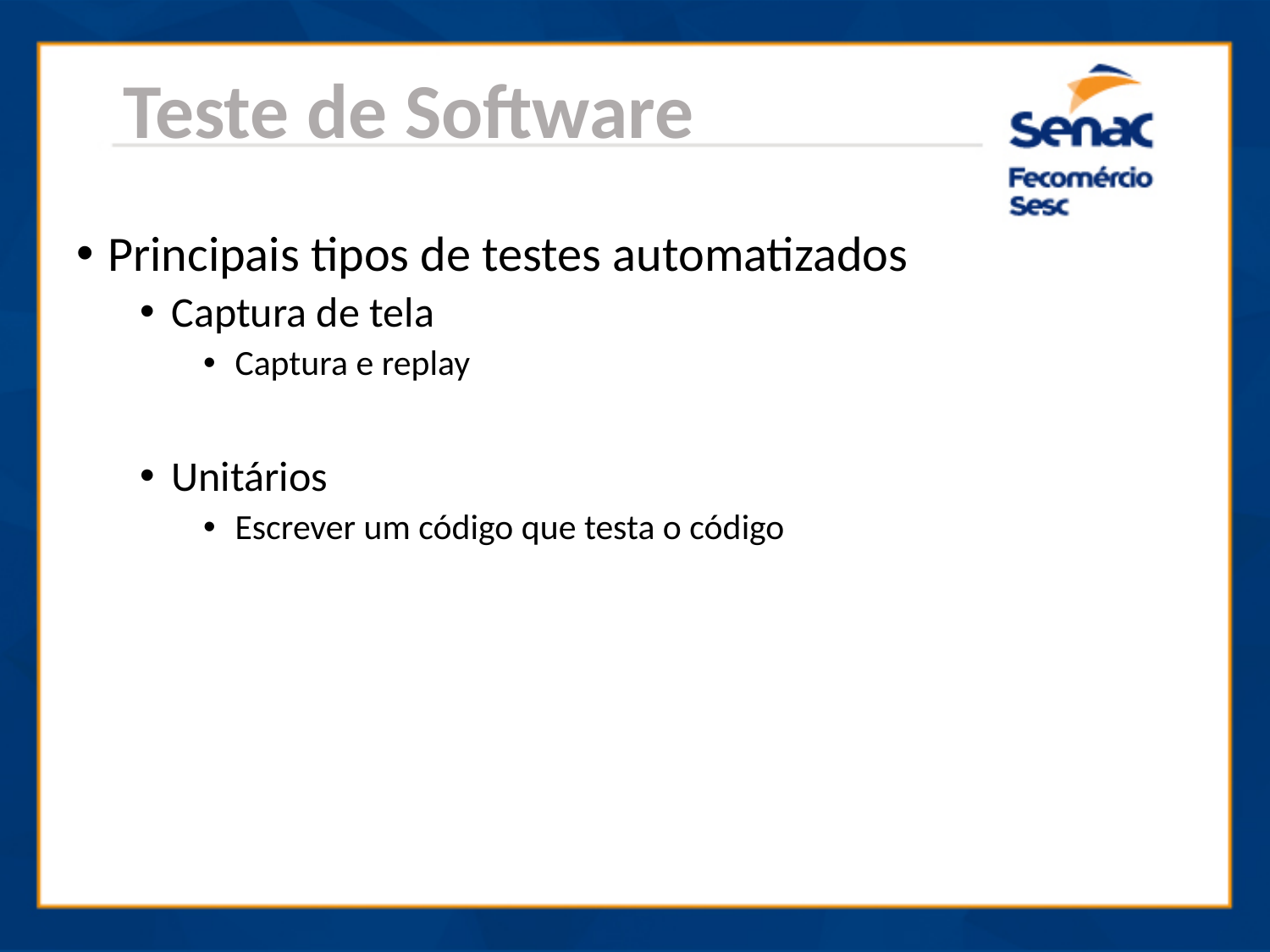

Teste de Software
Principais tipos de testes automatizados
Captura de tela
Captura e replay

Unitários
Escrever um código que testa o código